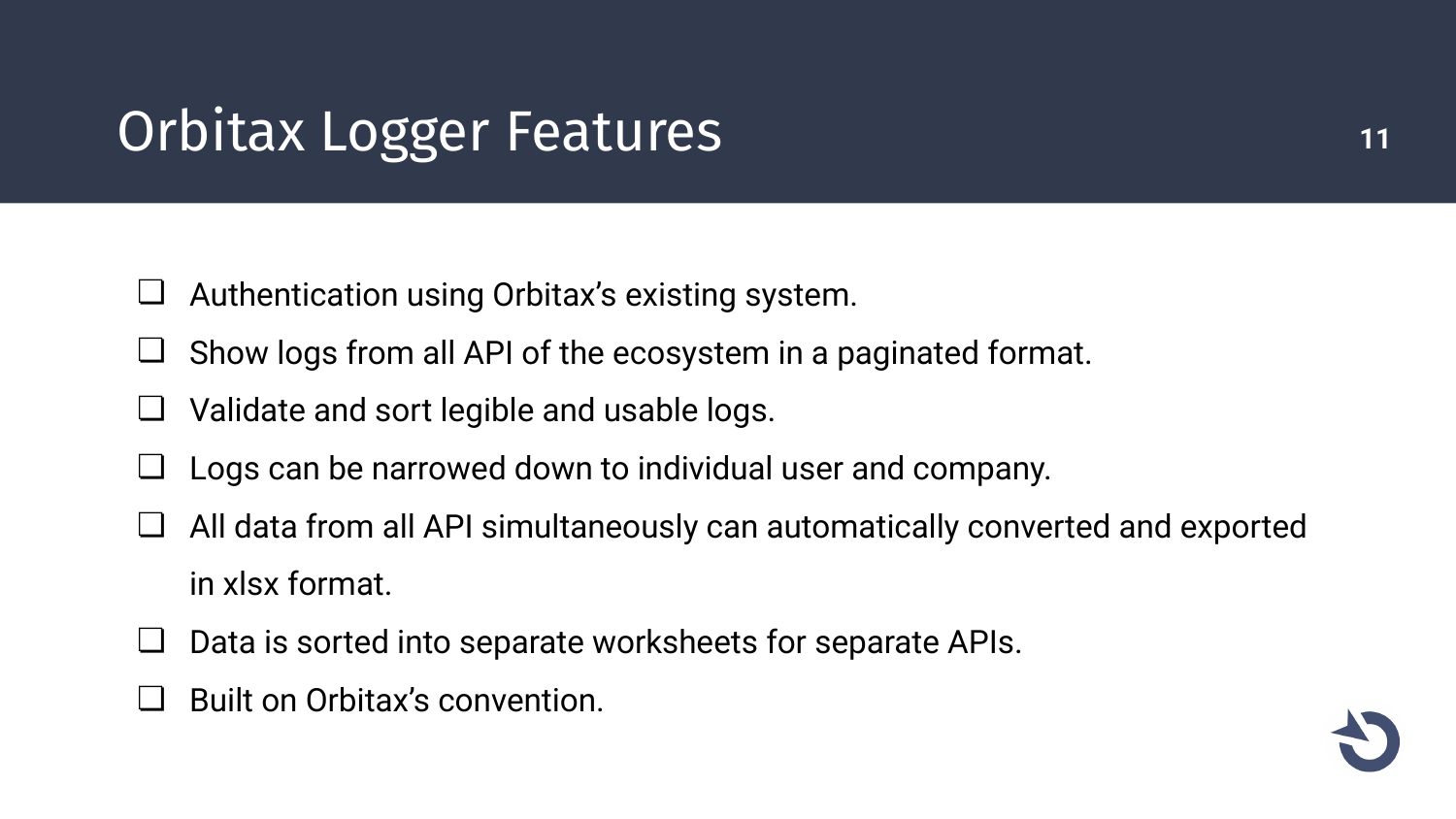

# Orbitax Logger Features
11
Authentication using Orbitax’s existing system.
Show logs from all API of the ecosystem in a paginated format.
Validate and sort legible and usable logs.
Logs can be narrowed down to individual user and company.
All data from all API simultaneously can automatically converted and exported in xlsx format.
Data is sorted into separate worksheets for separate APIs.
Built on Orbitax’s convention.